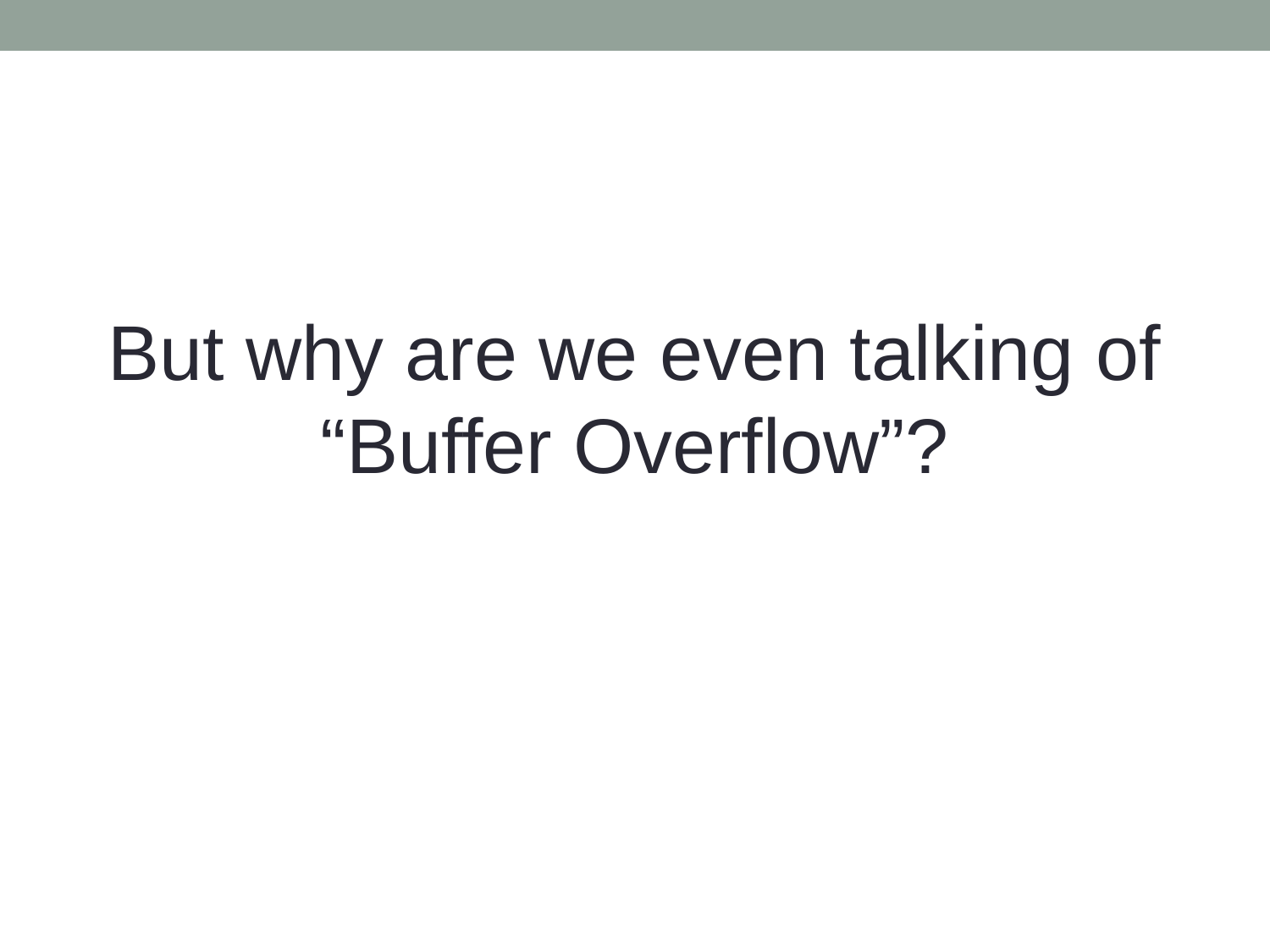

But why are we even talking of “Buffer Overflow”?